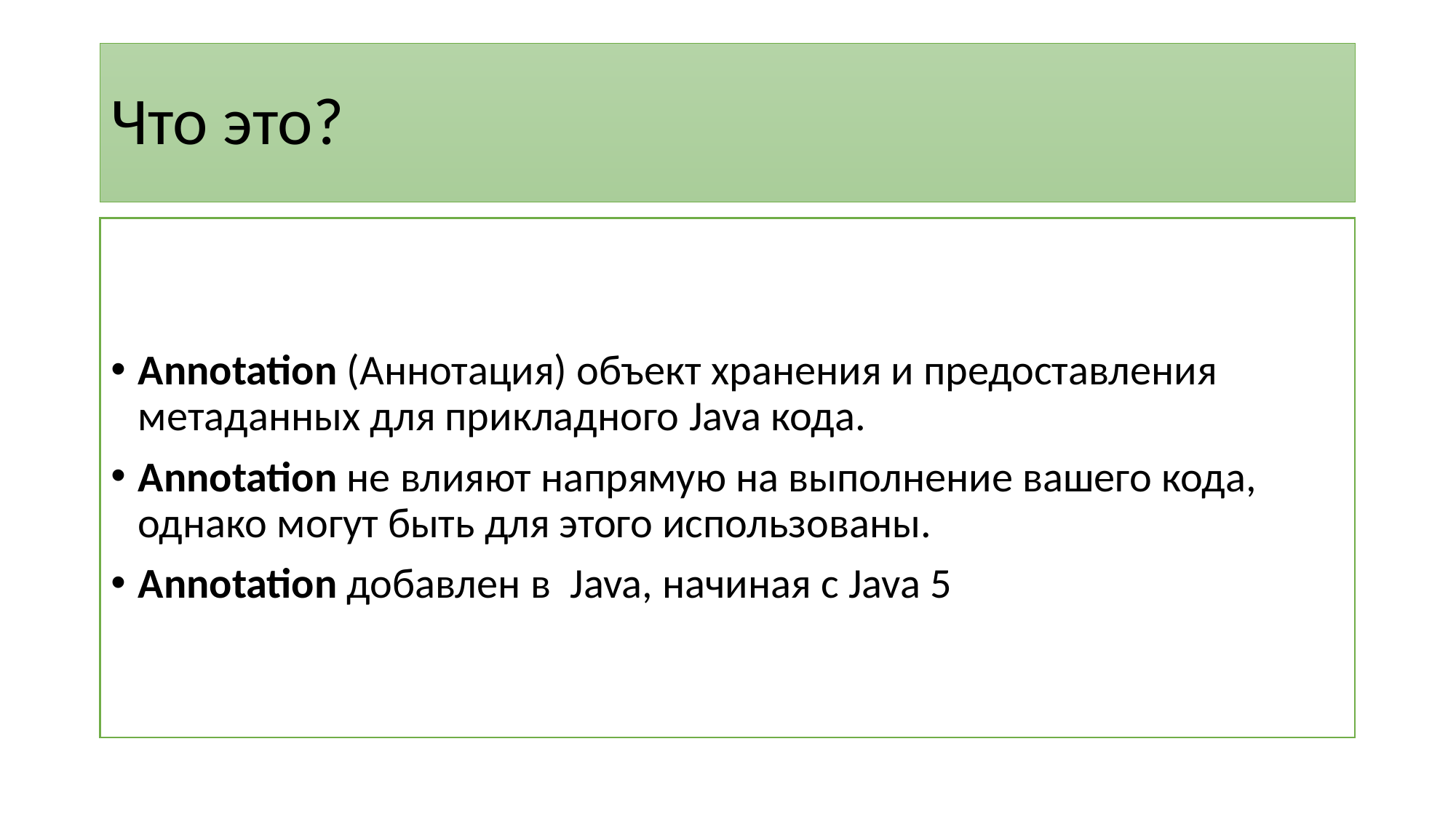

# Что это?
Annotation (Аннотация) объект хранения и предоставления метаданных для прикладного Java кода.
Annotation не влияют напрямую на выполнение вашего кода, однако могут быть для этого использованы.
Annotation добавлен в  Java, начиная с Java 5